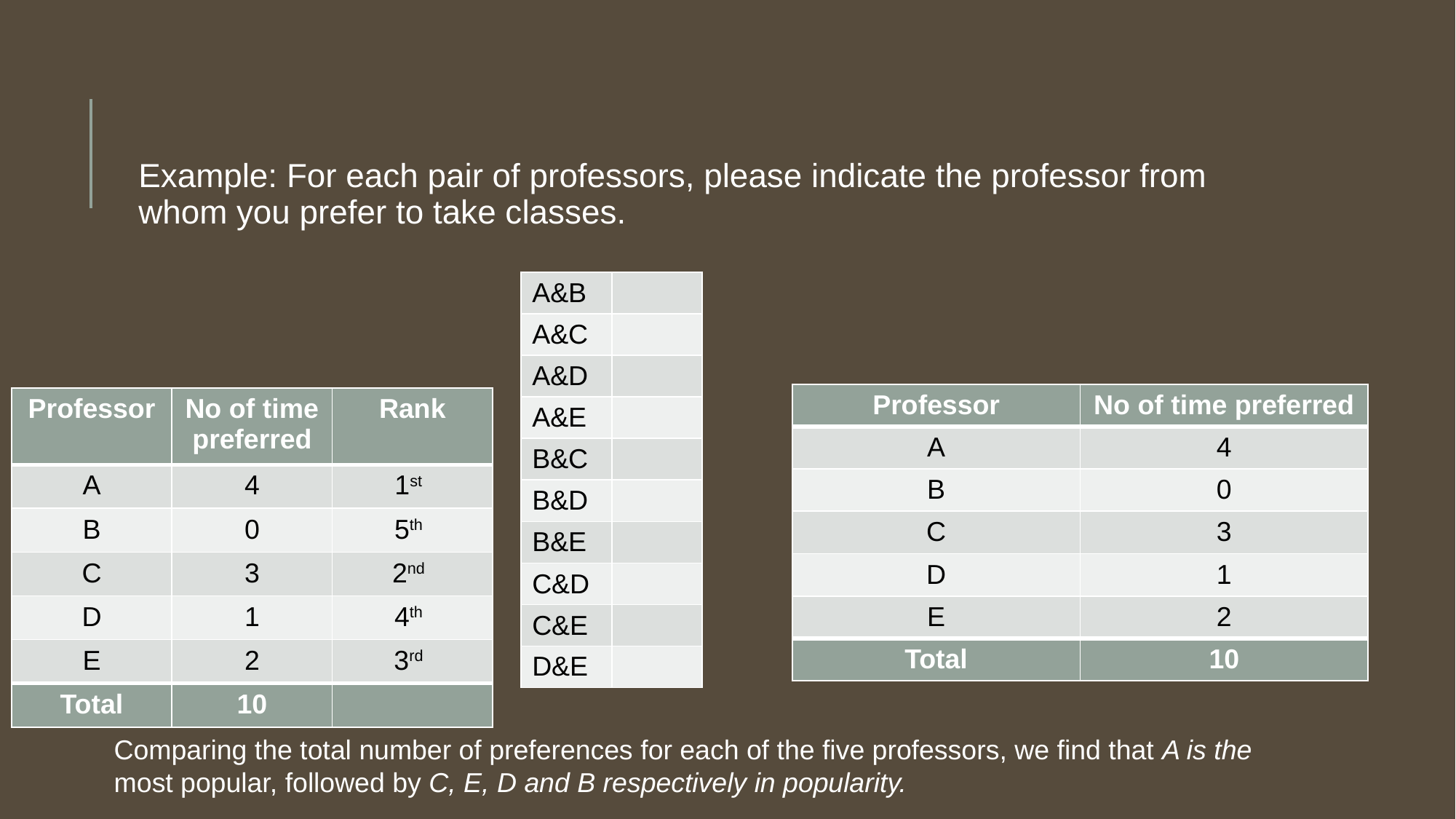

#
Example: For each pair of professors, please indicate the professor from whom you prefer to take classes.

| A&B |  |
| --- | --- |
| A&C |  |
| A&D |  |
| A&E |  |
| B&C |  |
| B&D |  |
| B&E |  |
| C&D |  |
| C&E |  |
| D&E |  |
| Professor | No of time preferred |
| --- | --- |
| A | 4 |
| B | 0 |
| C | 3 |
| D | 1 |
| E | 2 |
| Total | 10 |
| Professor | No of time preferred | Rank |
| --- | --- | --- |
| A | 4 | 1st |
| B | 0 | 5th |
| C | 3 | 2nd |
| D | 1 | 4th |
| E | 2 | 3rd |
| Total | 10 |  |
Comparing the total number of preferences for each of the five professors, we find that A is the
most popular, followed by C, E, D and B respectively in popularity.